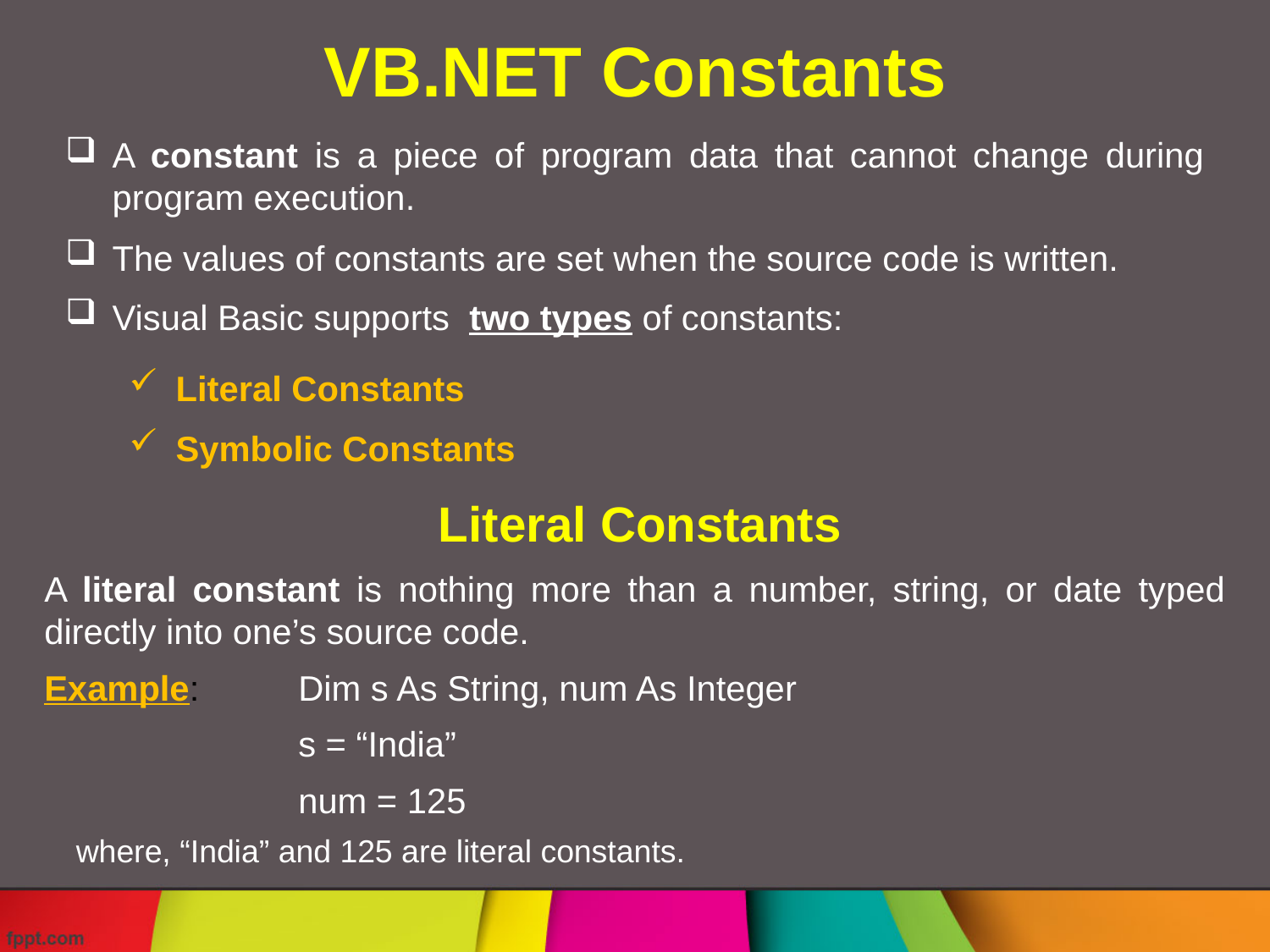

# VB.NET Constants
A constant is a piece of program data that cannot change during program execution.
The values of constants are set when the source code is written.
Visual Basic supports  two types of constants:
Literal Constants
Symbolic Constants
Literal Constants
A literal constant is nothing more than a number, string, or date typed directly into one’s source code.
Example:	Dim s As String, num As Integer
		s = “India”
		num = 125
where, “India” and 125 are literal constants.